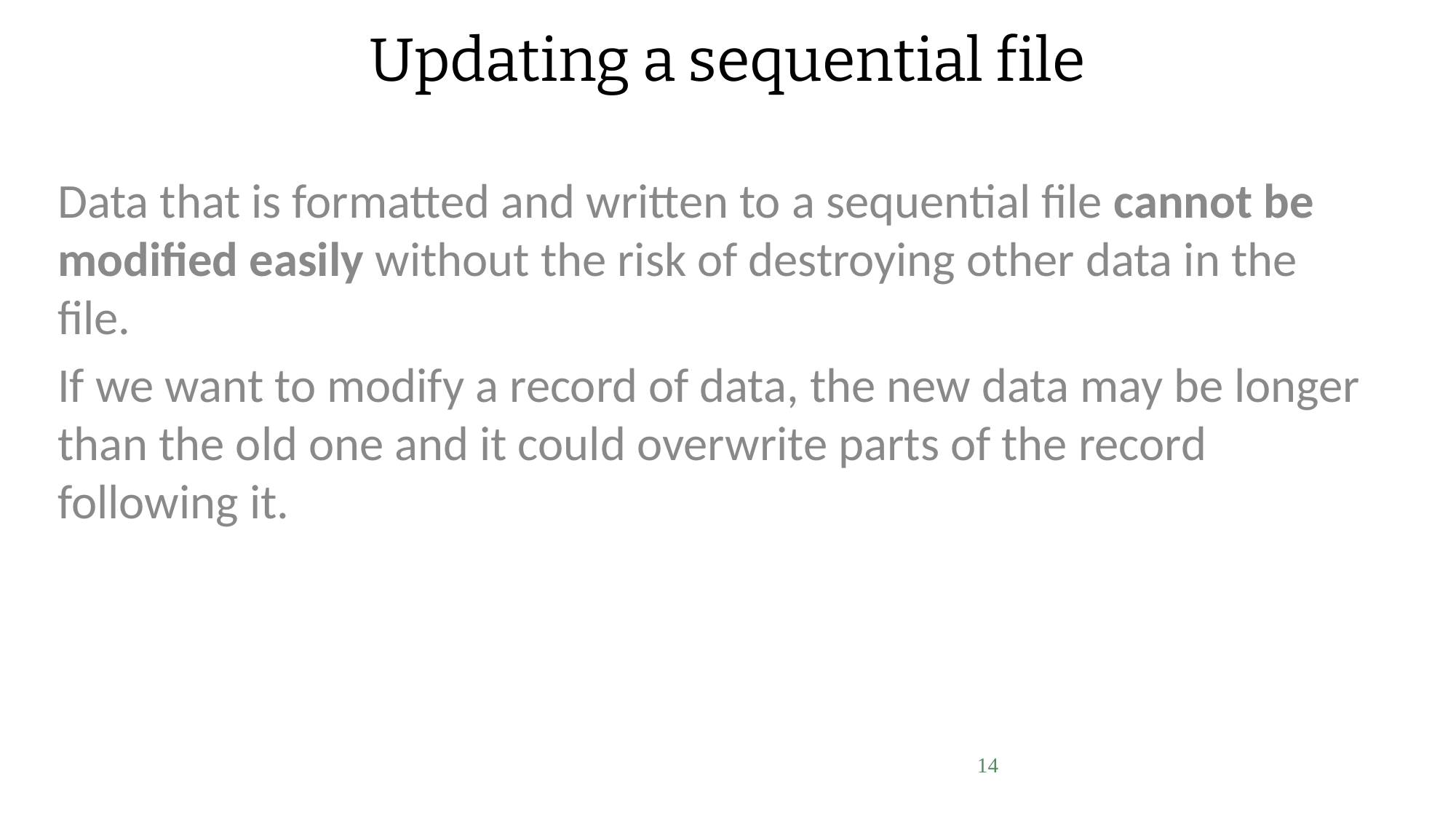

# Updating a sequential file
Data that is formatted and written to a sequential file cannot be modified easily without the risk of destroying other data in the file.
If we want to modify a record of data, the new data may be longer than the old one and it could overwrite parts of the record following it.

14